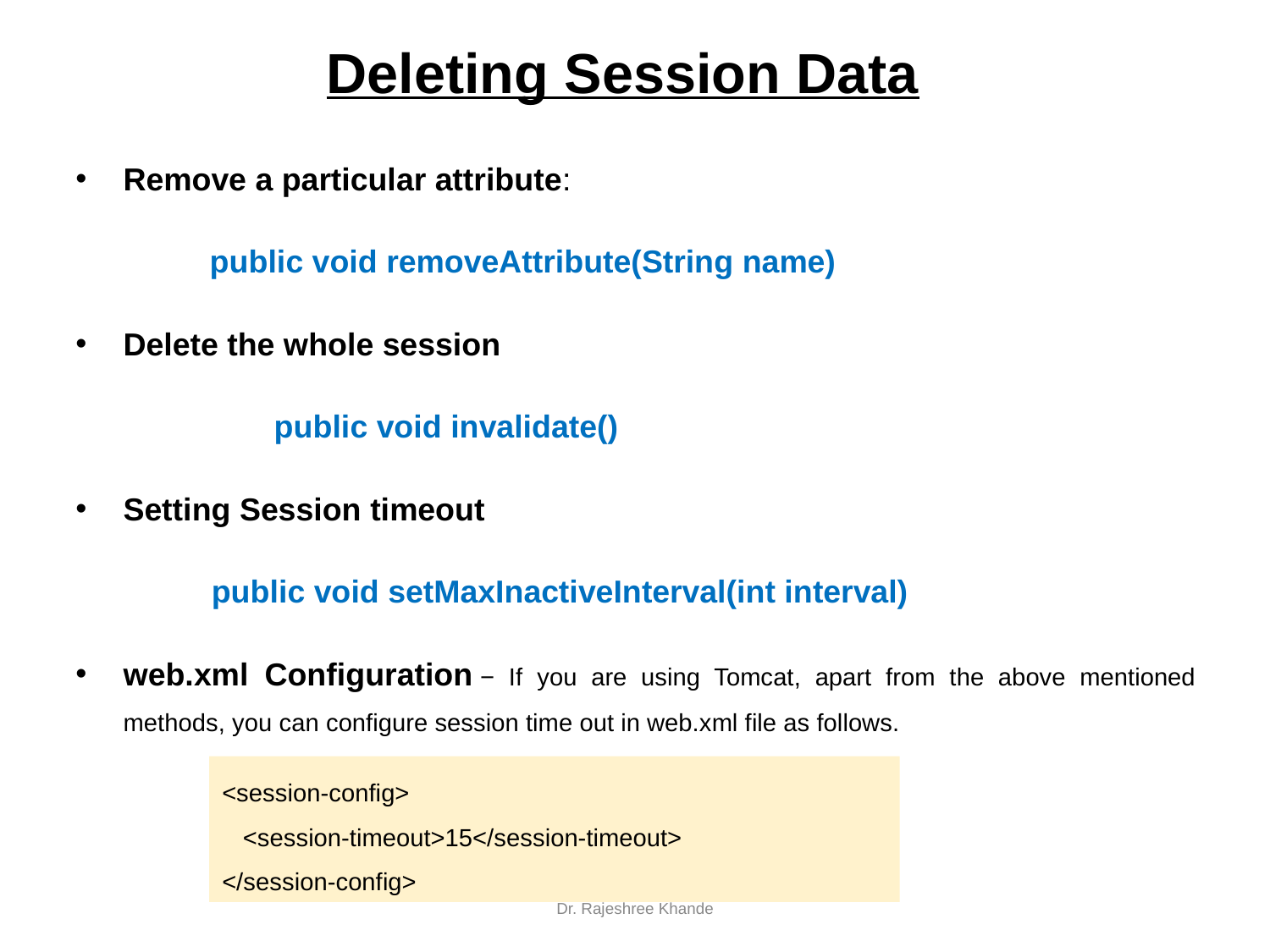

# Deleting Session Data
Remove a particular attribute:
	 public void removeAttribute(String name)
Delete the whole session
	public void invalidate()
Setting Session timeout
	 public void setMaxInactiveInterval(int interval)
web.xml Configuration − If you are using Tomcat, apart from the above mentioned methods, you can configure session time out in web.xml file as follows.

<session-config>
   <session-timeout>15</session-timeout>
</session-config>
Dr. Rajeshree Khande